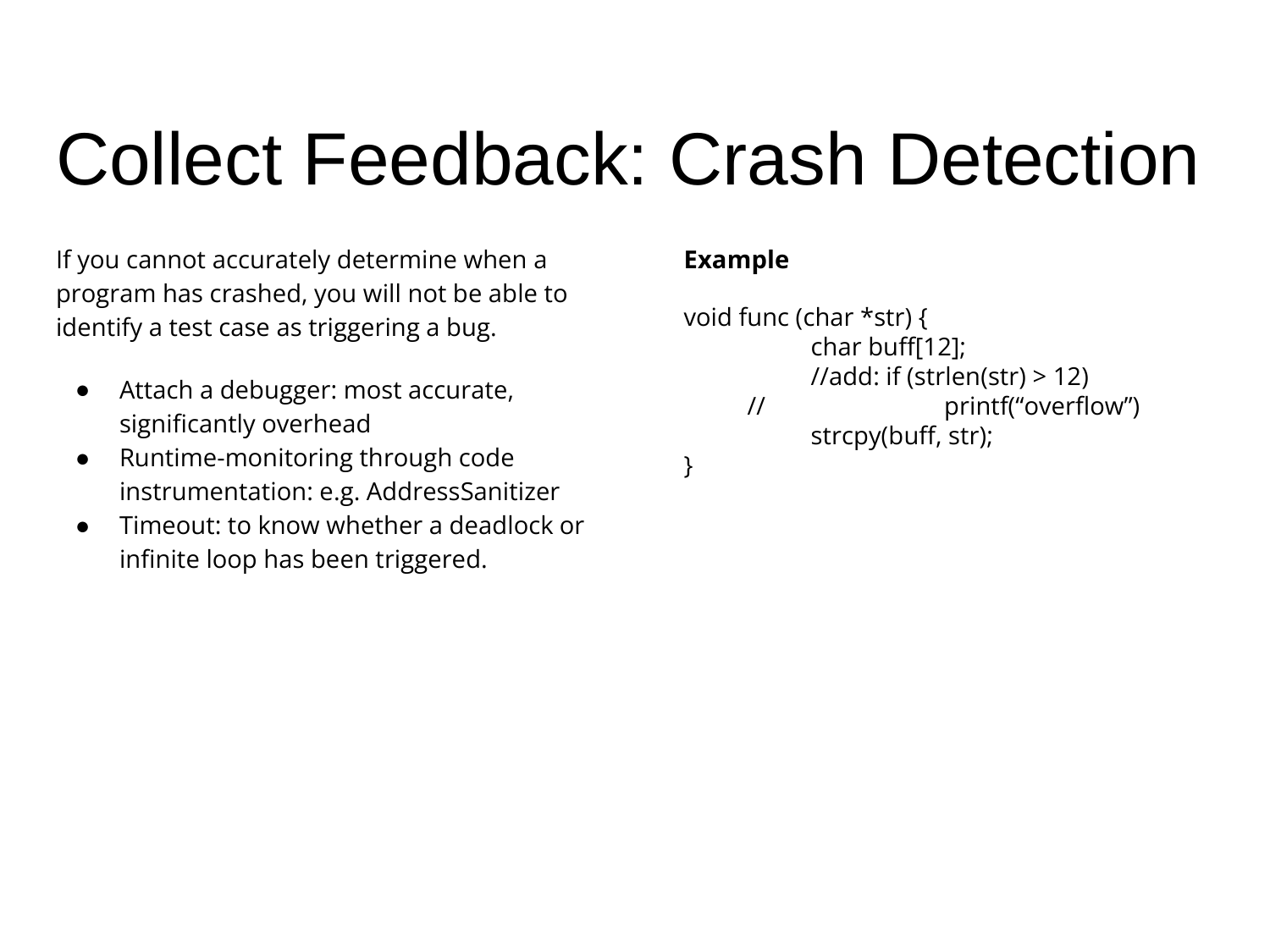

# Collect Feedback: Crash Detection
If you cannot accurately determine when a program has crashed, you will not be able to identify a test case as triggering a bug.
Attach a debugger: most accurate, significantly overhead
Runtime-monitoring through code instrumentation: e.g. AddressSanitizer
Timeout: to know whether a deadlock or infinite loop has been triggered.

Example
void func (char *str) {
	char buff[12];
	//add: if (strlen(str) > 12)
//	           printf(“overflow”)
	strcpy(buff, str);
}